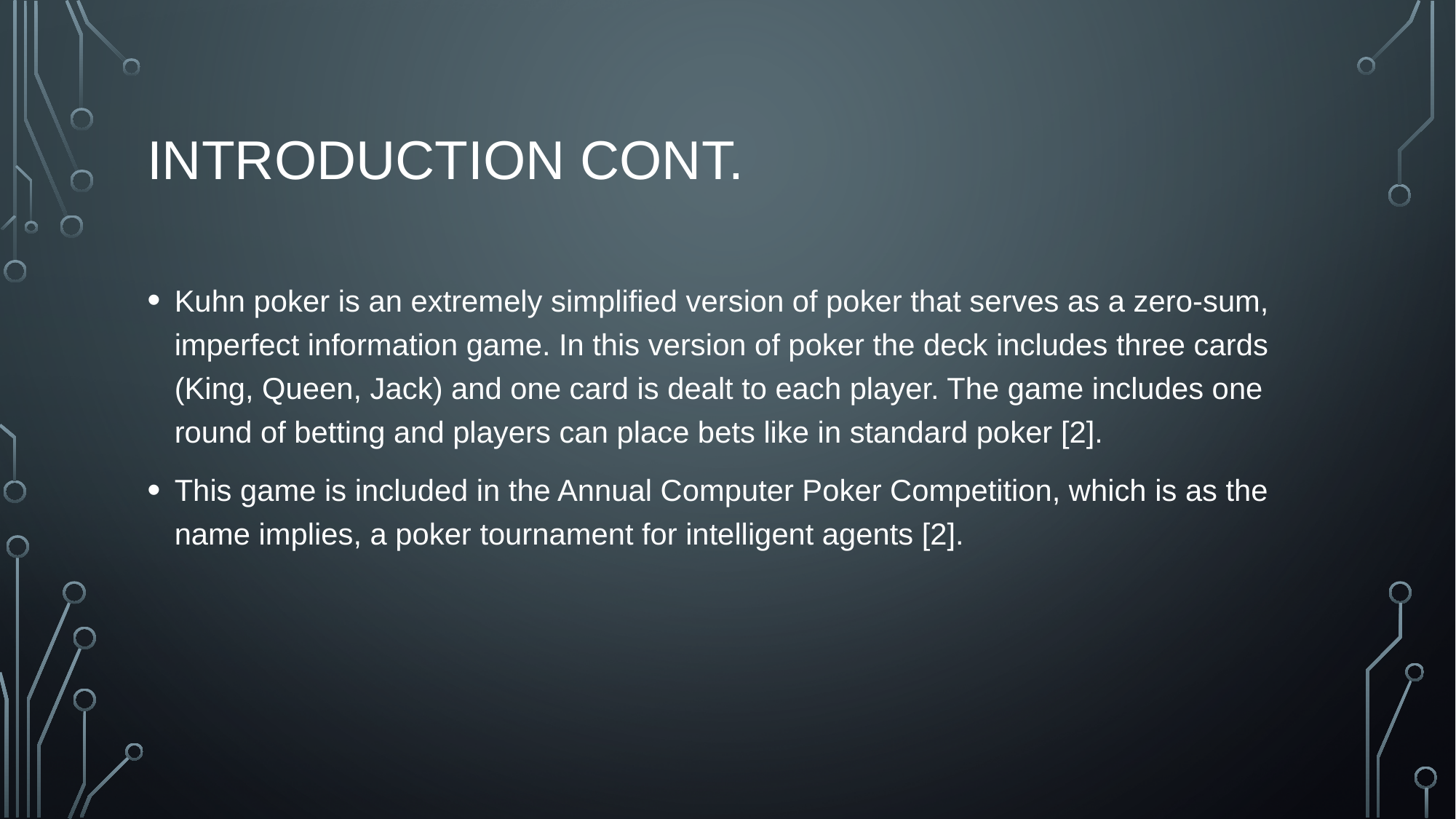

# Introduction cont.
Kuhn poker is an extremely simplified version of poker that serves as a zero-sum, imperfect information game. In this version of poker the deck includes three cards (King, Queen, Jack) and one card is dealt to each player. The game includes one round of betting and players can place bets like in standard poker [2].
This game is included in the Annual Computer Poker Competition, which is as the name implies, a poker tournament for intelligent agents [2].